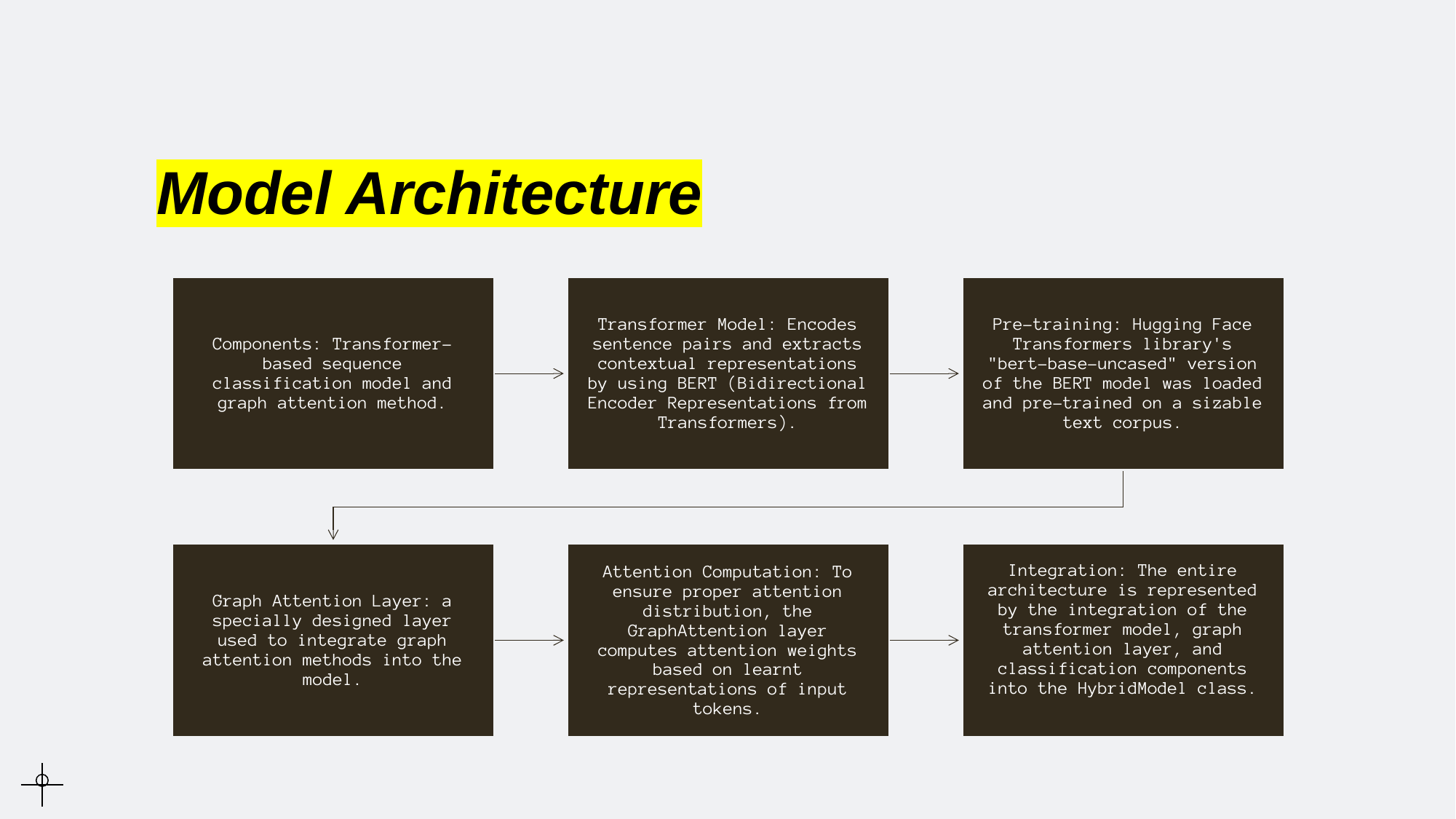

# Model Architecture

Components: Transformer-based sequence classification model and graph attention method.

Transformer Model: Encodes sentence pairs and extracts contextual representations by using BERT (Bidirectional Encoder Representations from Transformers).

Pre-training: Hugging Face Transformers library's "bert-base-uncased" version of the BERT model was loaded and pre-trained on a sizable text corpus.

Graph Attention Layer: a specially designed layer used to integrate graph attention methods into the model.

Attention Computation: To ensure proper attention distribution, the GraphAttention layer computes attention weights based on learnt representations of input tokens.
Integration: The entire architecture is represented by the integration of the transformer model, graph attention layer, and classification components into the HybridModel class.
8